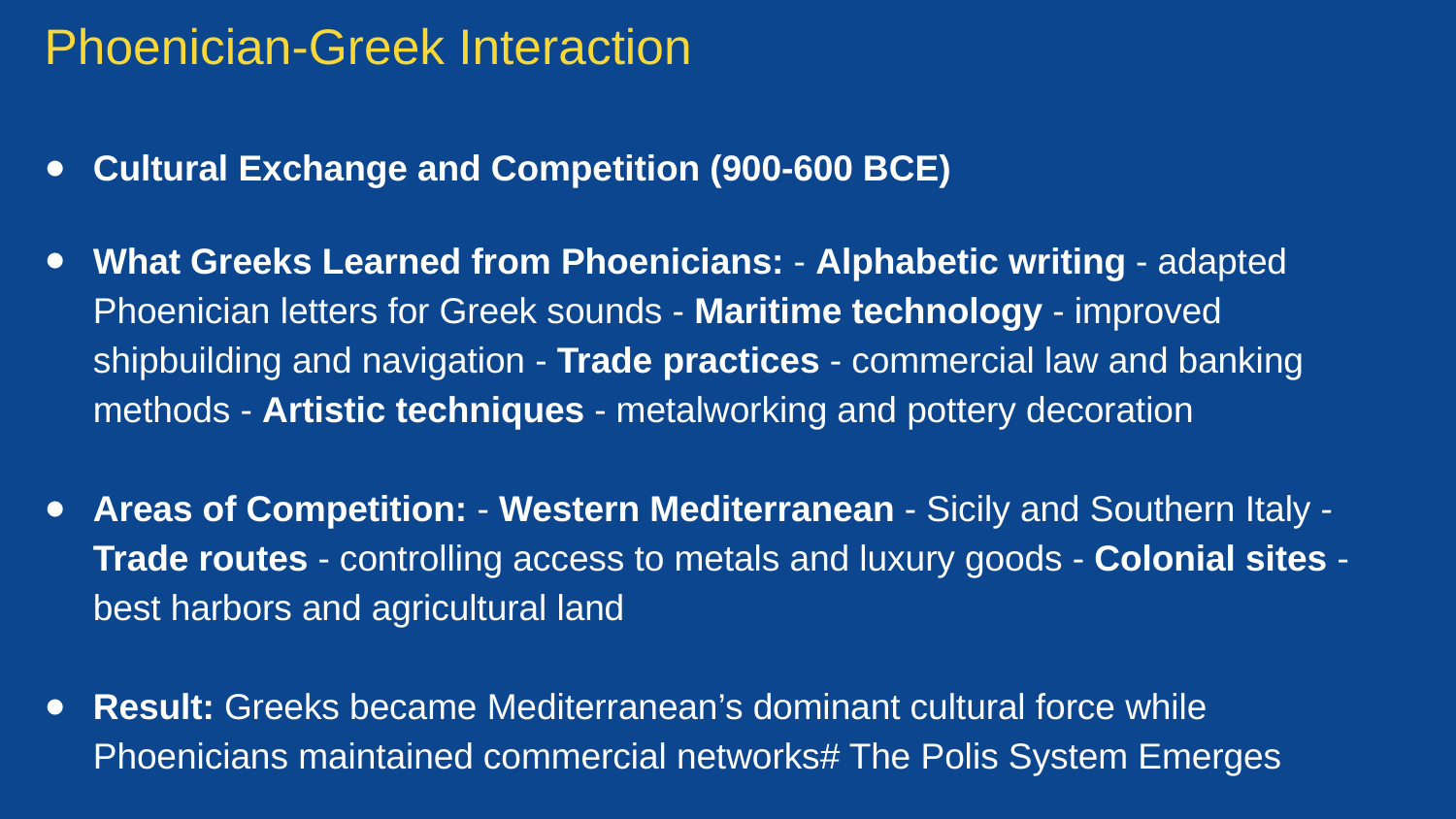

# Phoenician-Greek Interaction
Cultural Exchange and Competition (900-600 BCE)
What Greeks Learned from Phoenicians: - Alphabetic writing - adapted Phoenician letters for Greek sounds - Maritime technology - improved shipbuilding and navigation - Trade practices - commercial law and banking methods - Artistic techniques - metalworking and pottery decoration
Areas of Competition: - Western Mediterranean - Sicily and Southern Italy - Trade routes - controlling access to metals and luxury goods - Colonial sites - best harbors and agricultural land
Result: Greeks became Mediterranean’s dominant cultural force while Phoenicians maintained commercial networks# The Polis System Emerges